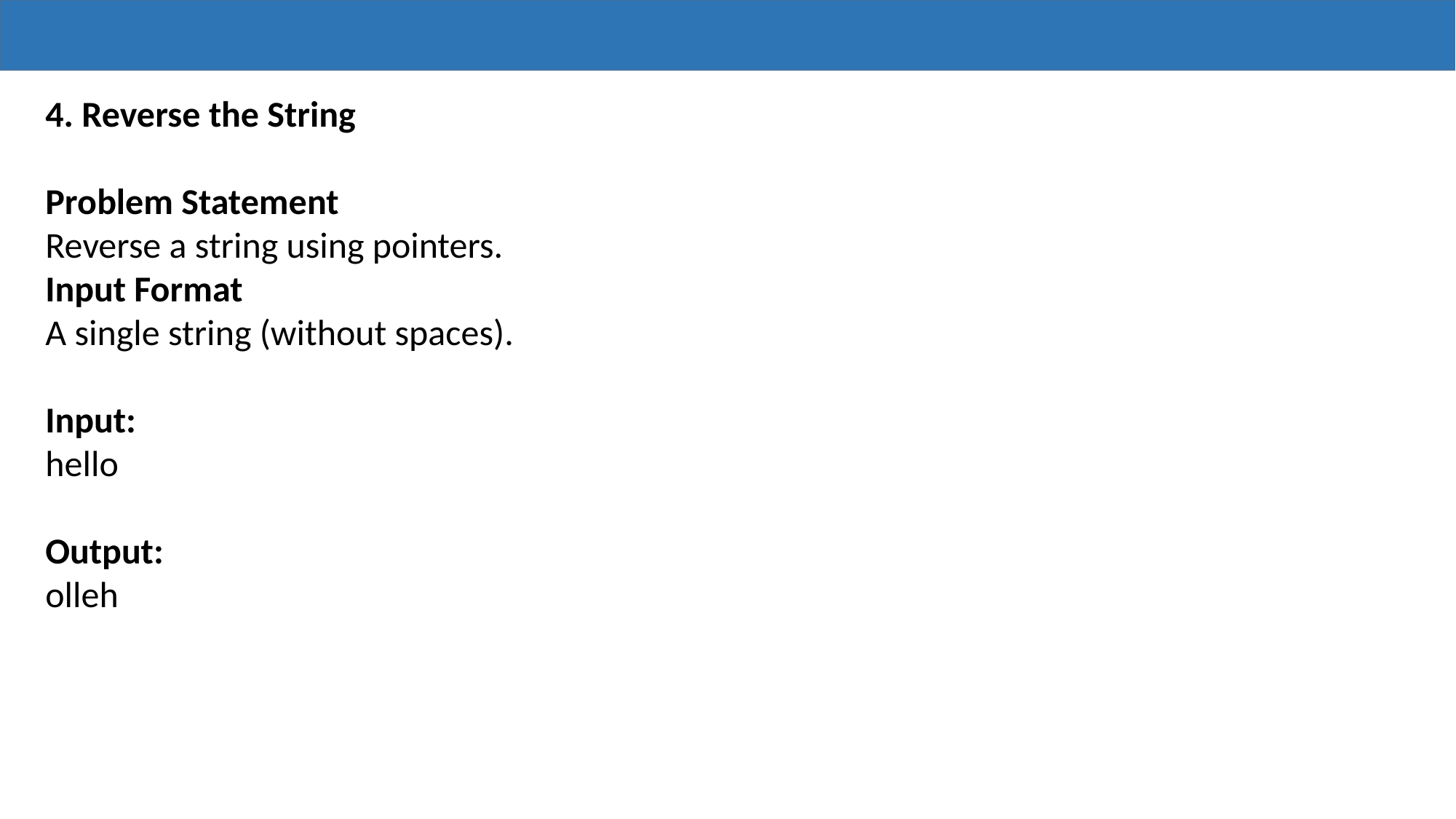

4. Reverse the String

Problem Statement
Reverse a string using pointers.
Input Format
A single string (without spaces).

Input:
hello

Output:
olleh